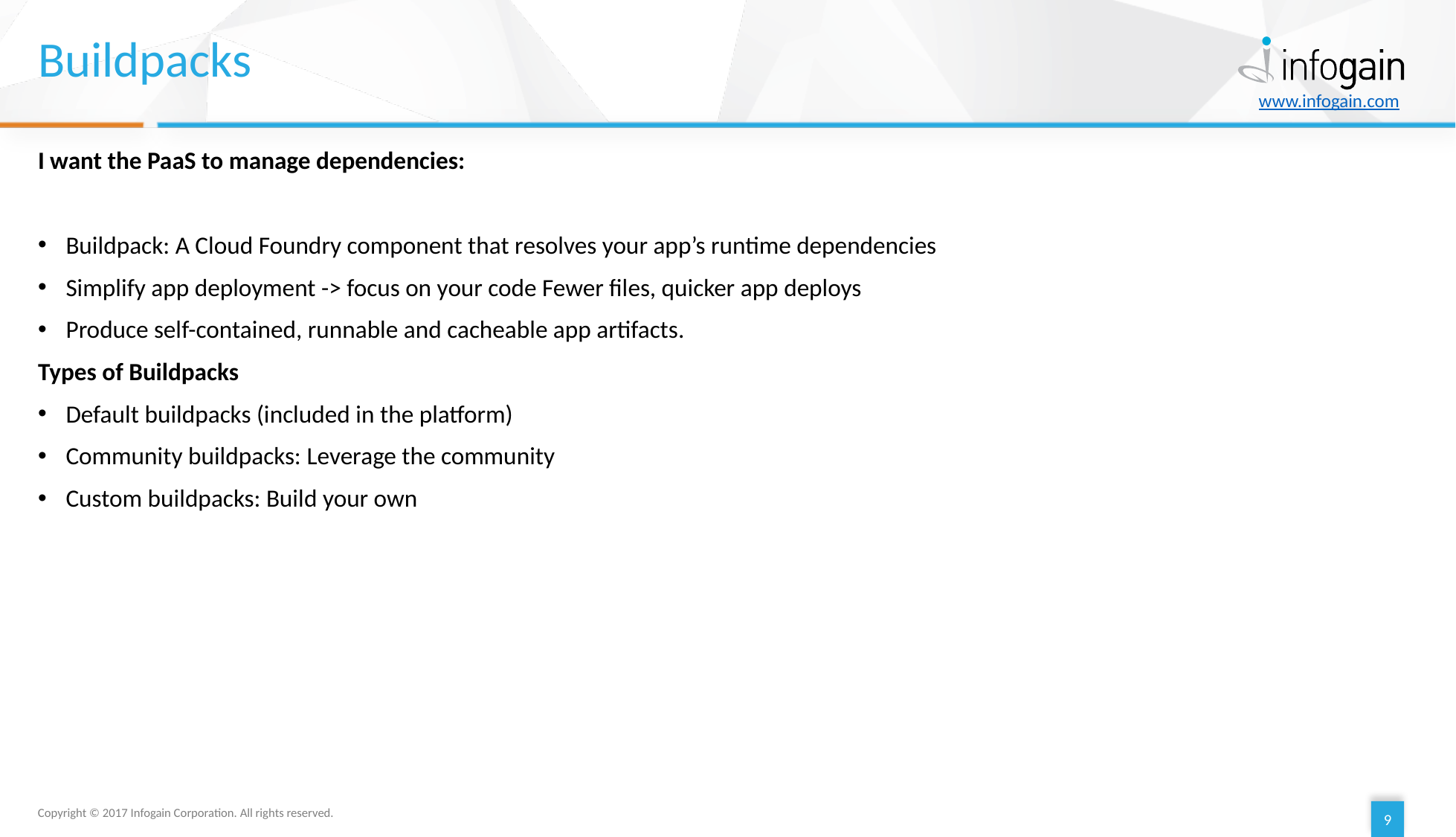

# Buildpacks
I want the PaaS to manage dependencies:

Buildpack: A Cloud Foundry component that resolves your app’s runtime dependencies
Simplify app deployment -> focus on your code Fewer files, quicker app deploys
Produce self-contained, runnable and cacheable app artifacts.
Types of Buildpacks
Default buildpacks (included in the platform)
Community buildpacks: Leverage the community
Custom buildpacks: Build your own